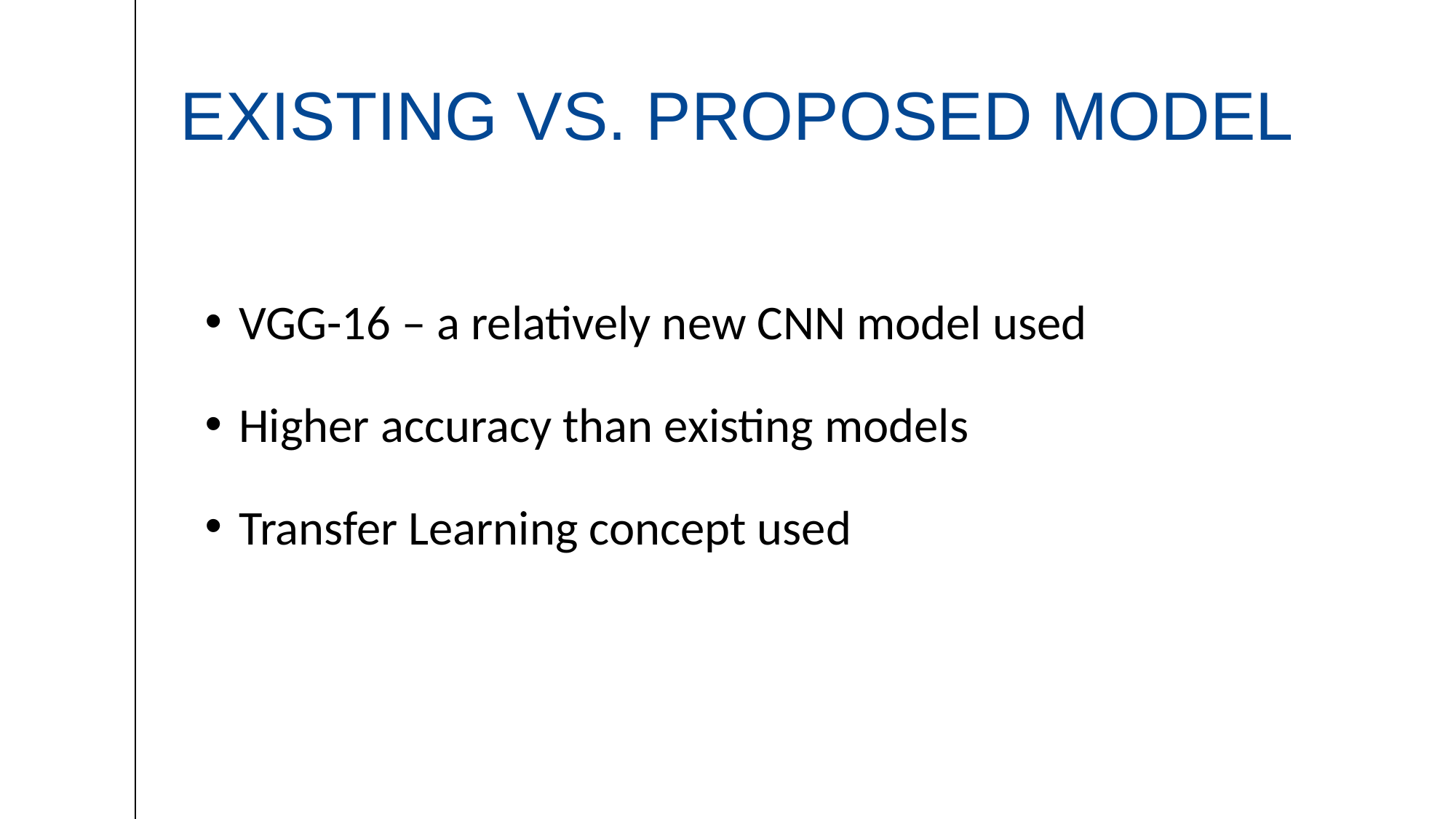

# Existing vs. PROPOSED model
VGG-16 – a relatively new CNN model used
Higher accuracy than existing models
Transfer Learning concept used